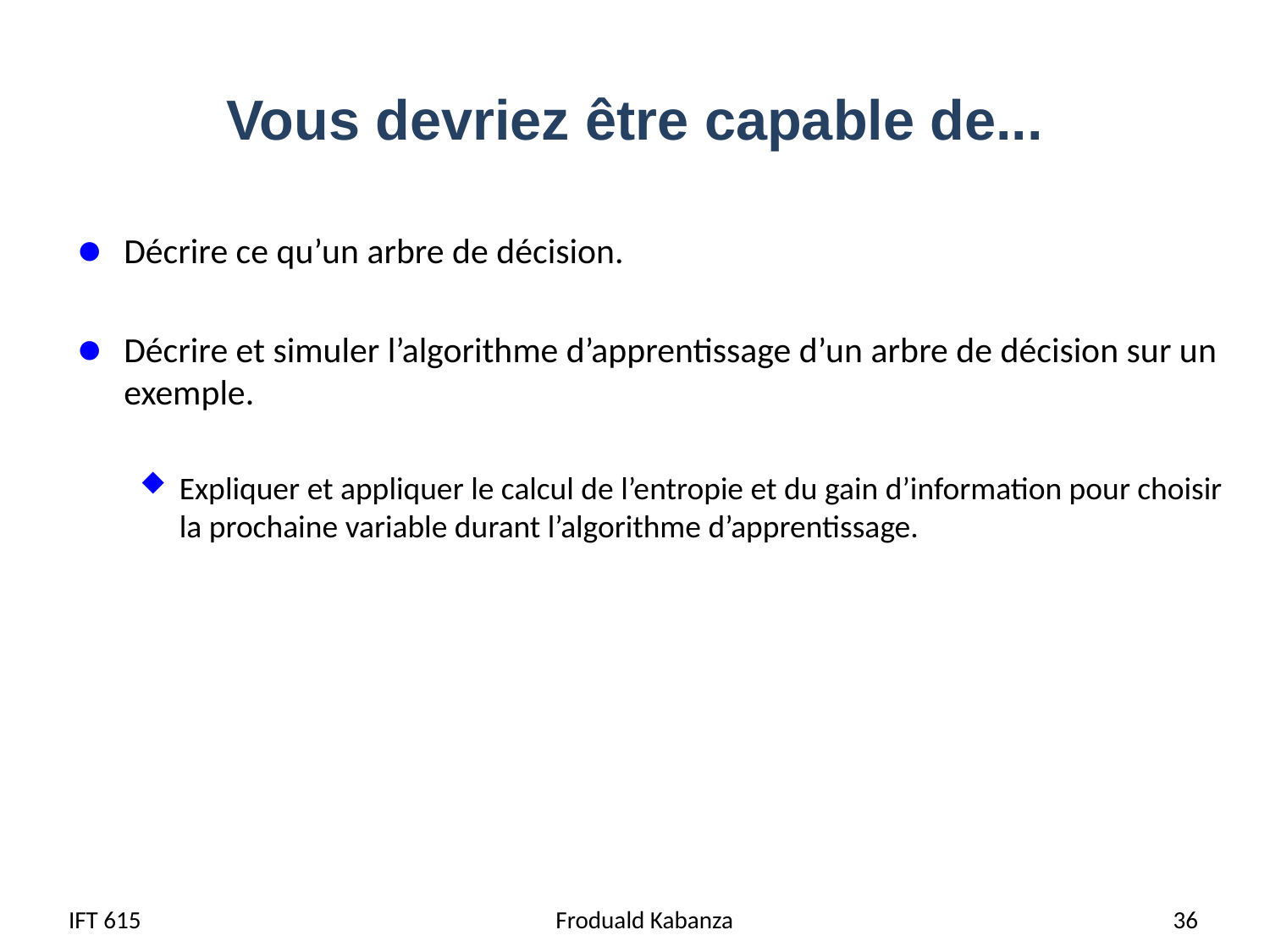

# Vous devriez être capable de...
Décrire ce qu’un arbre de décision.

Décrire et simuler l’algorithme d’apprentissage d’un arbre de décision sur un exemple.

Expliquer et appliquer le calcul de l’entropie et du gain d’information pour choisir la prochaine variable durant l’algorithme d’apprentissage.

IFT 615
 Froduald Kabanza
36